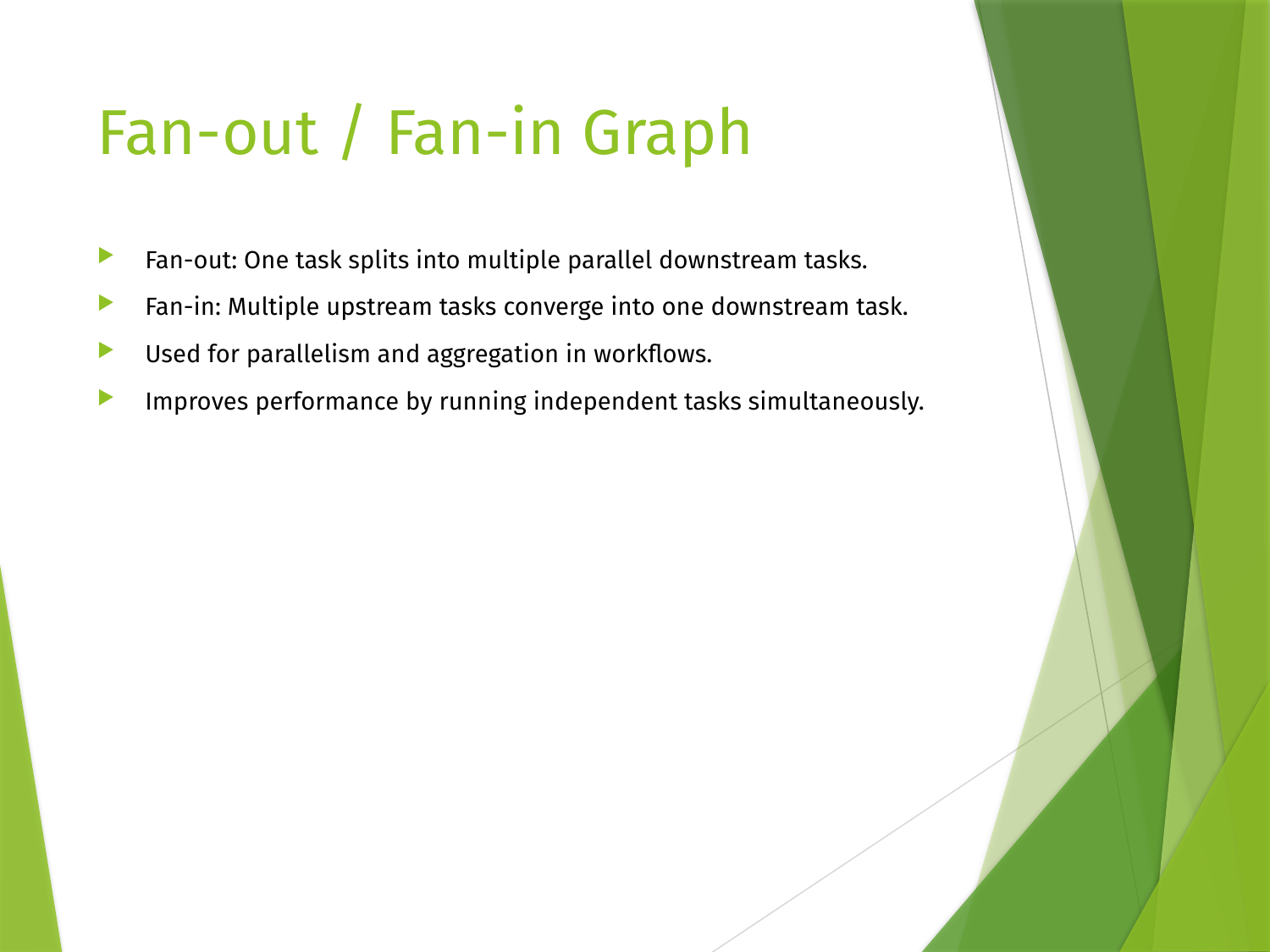

# Fan-out / Fan-in Graph
Fan-out: One task splits into multiple parallel downstream tasks.
Fan-in: Multiple upstream tasks converge into one downstream task.
Used for parallelism and aggregation in workflows.
Improves performance by running independent tasks simultaneously.